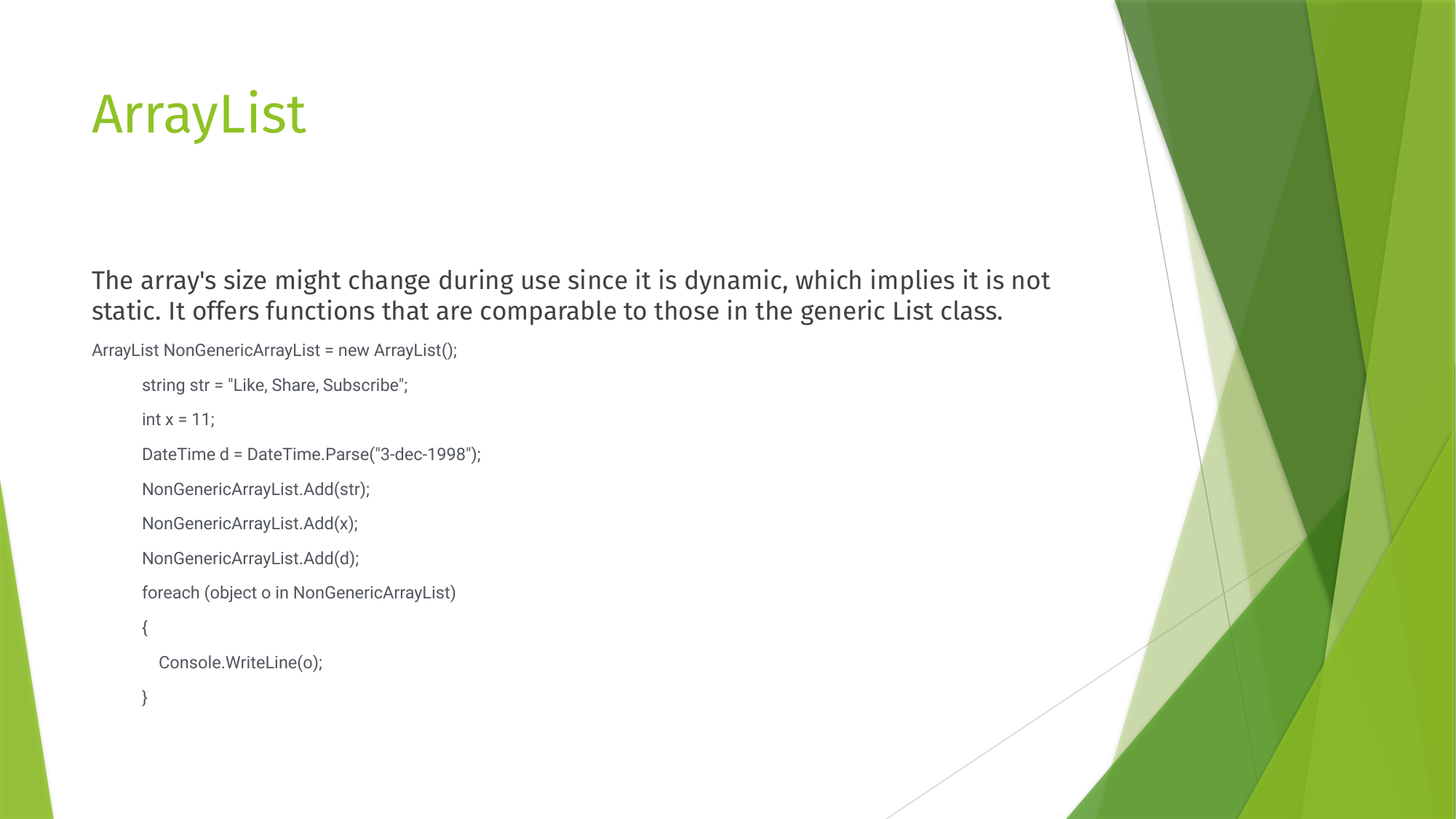

# ArrayList

The array's size might change during use since it is dynamic, which implies it is not static. It offers functions that are comparable to those in the generic List class.
ArrayList NonGenericArrayList = new ArrayList();
            string str = "Like, Share, Subscribe";
            int x = 11;
            DateTime d = DateTime.Parse("3-dec-1998");
            NonGenericArrayList.Add(str);
            NonGenericArrayList.Add(x);
            NonGenericArrayList.Add(d);
            foreach (object o in NonGenericArrayList)
            {
                Console.WriteLine(o);
            }